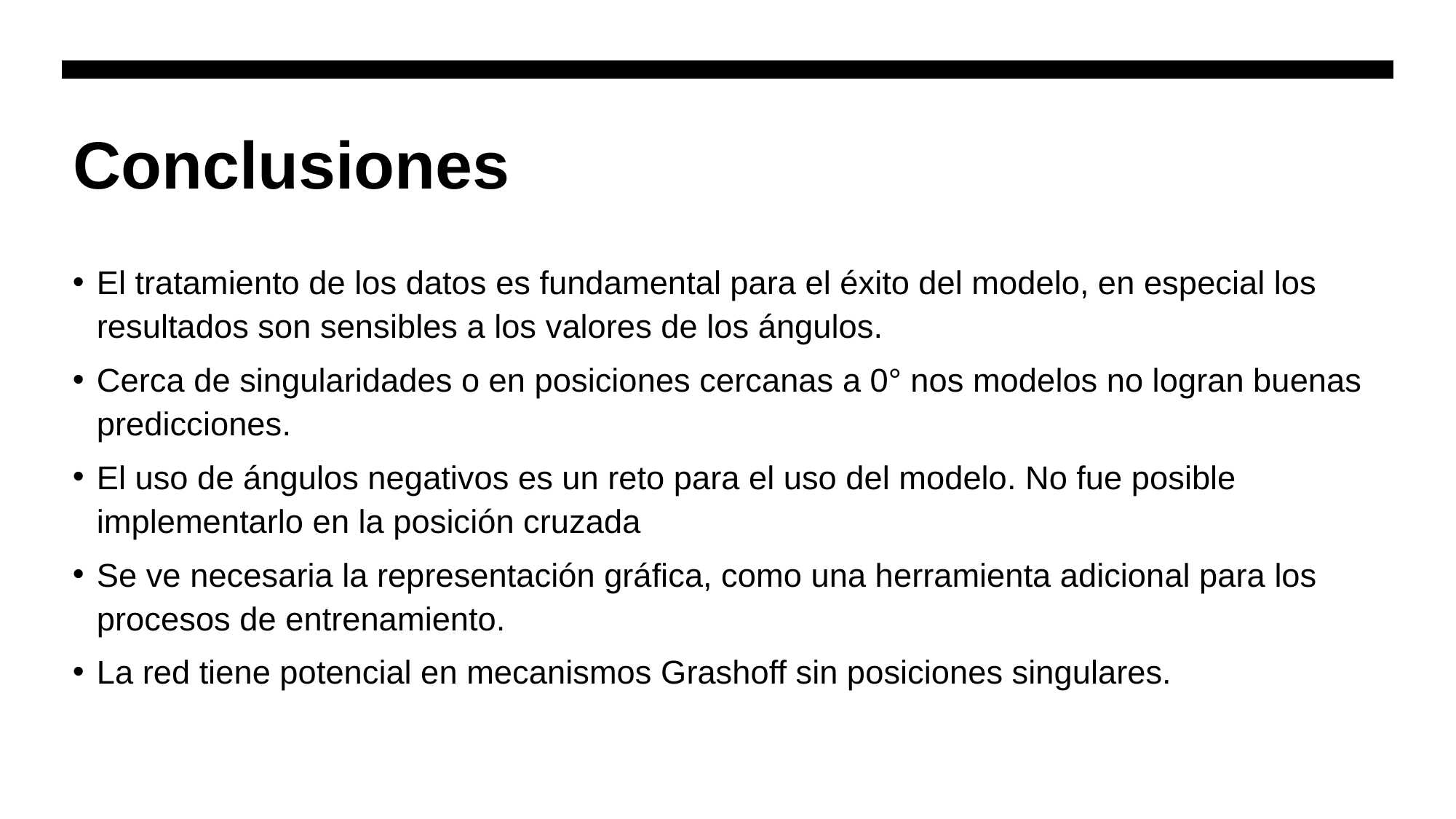

# Conclusiones
El tratamiento de los datos es fundamental para el éxito del modelo, en especial los resultados son sensibles a los valores de los ángulos.
Cerca de singularidades o en posiciones cercanas a 0° nos modelos no logran buenas predicciones.
El uso de ángulos negativos es un reto para el uso del modelo. No fue posible implementarlo en la posición cruzada
Se ve necesaria la representación gráfica, como una herramienta adicional para los procesos de entrenamiento.
La red tiene potencial en mecanismos Grashoff sin posiciones singulares.